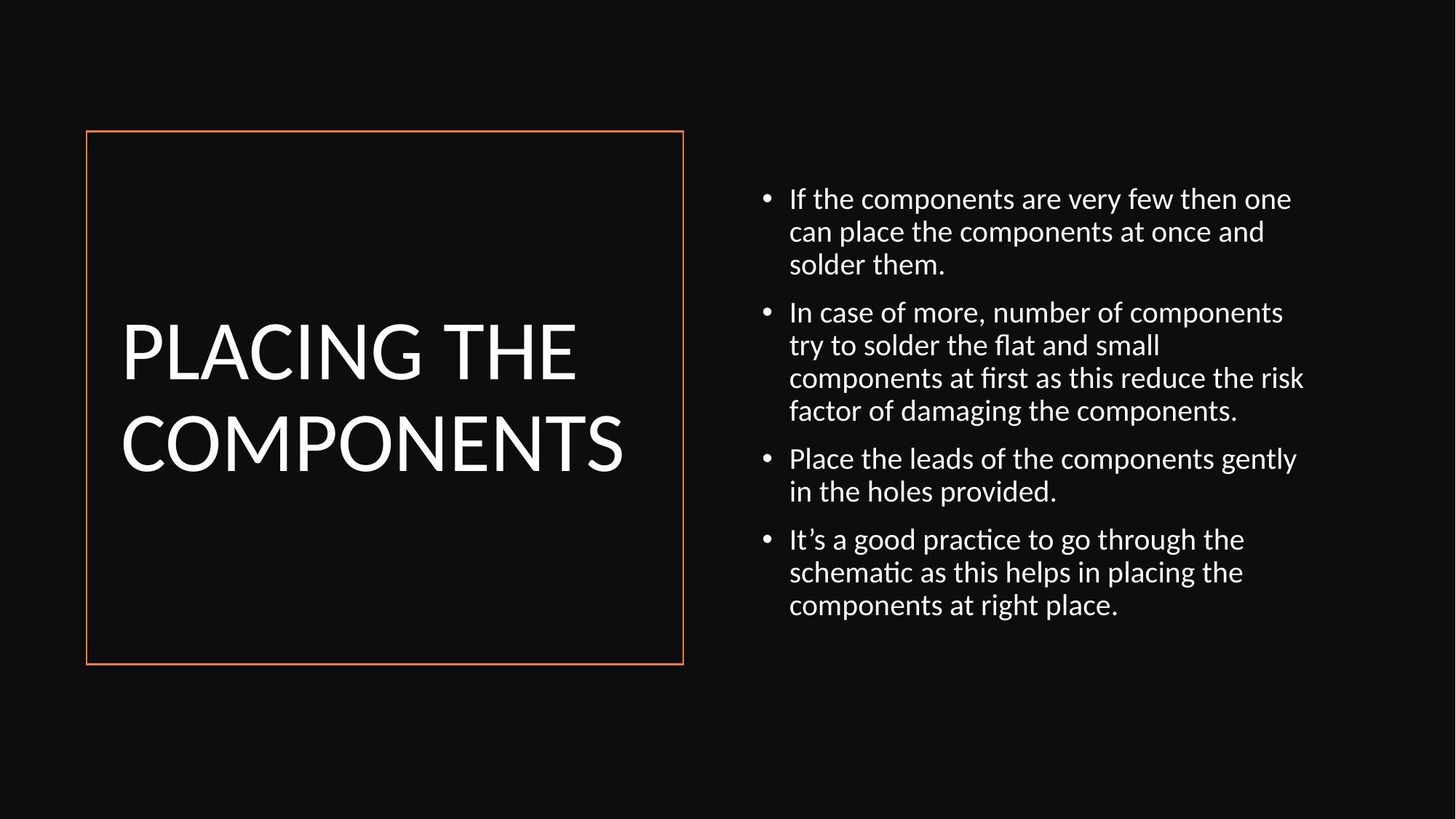

If the components are very few then one can place the components at once and solder them.
In case of more, number of components try to solder the flat and small components at first as this reduce the risk factor of damaging the components.
Place the leads of the components gently in the holes provided.
It’s a good practice to go through the schematic as this helps in placing the components at right place.

# PLACING THE COMPONENTS